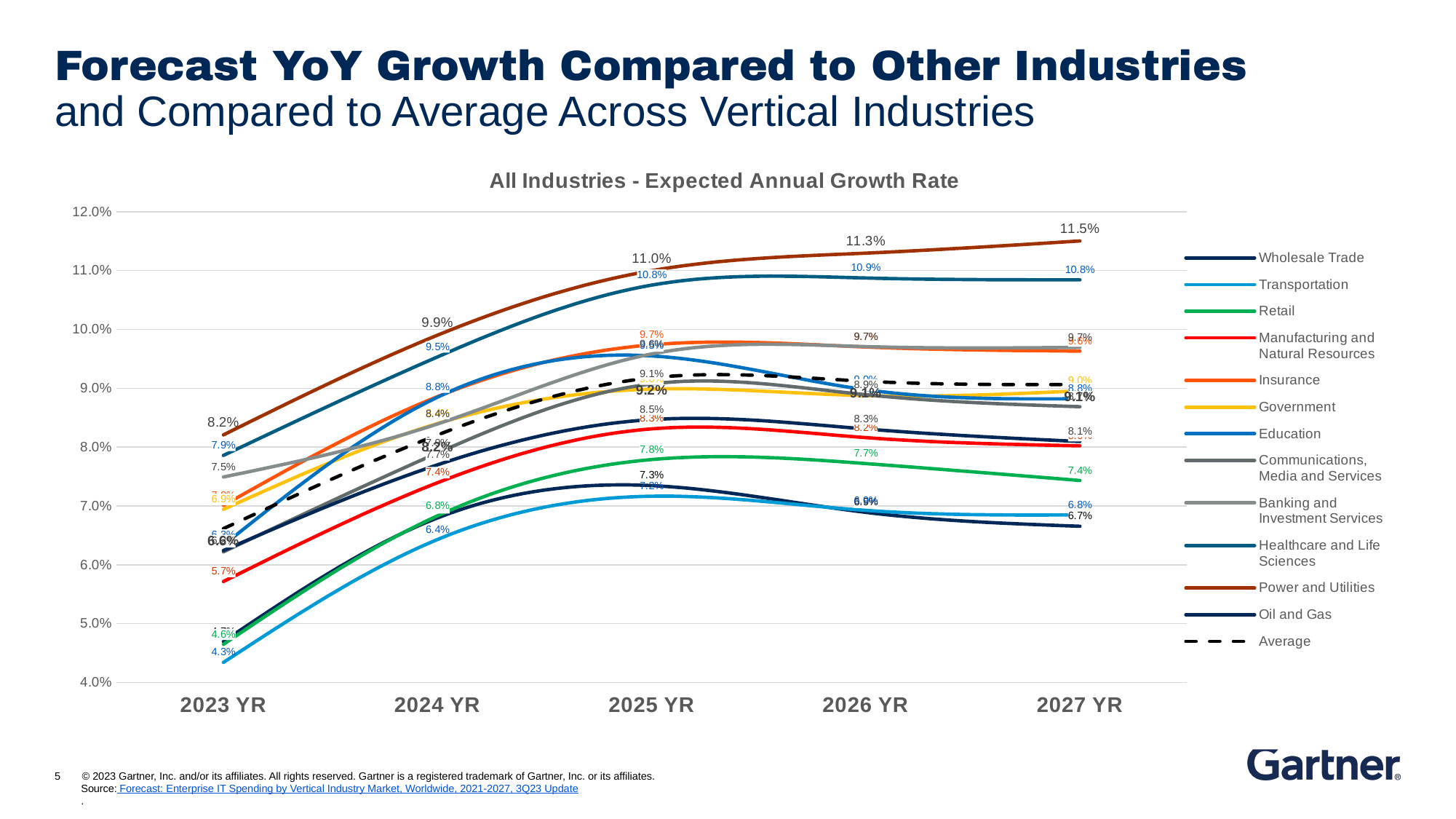

# Forecast YoY Growth Compared to Other Industries and Compared to Average Across Vertical Industries

### Chart:

| Category | Wholesale Trade | Transportation | Retail | Manufacturing and Natural Resources | Insurance | Government | Education | Communications, Media and Services | Banking and Investment Services | Healthcare and Life Sciences | Power and Utilities | Oil and Gas | Average |
|---|---|---|---|---|---|---|---|---|---|---|---|---|---|
| 2023 YR | 0.04696835466899242 | 0.043404743018531346 | 0.04647297959929774 | 0.057153750879132506 | 0.0700893934675093 | 0.06941776984442305 | 0.06333596573170733 | 0.06219259588700804 | 0.07491650703981562 | 0.07858177105352723 | 0.08207830507708672 | 0.062427129123985556 | 0.06613838646089161 |
| 2024 YR | 0.0679688685786814 | 0.06430236568348706 | 0.06832677557055156 | 0.07394798832677686 | 0.08858624642235137 | 0.08400886119904594 | 0.08848928644963902 | 0.07900316119492341 | 0.0839399529401108 | 0.09533561299544625 | 0.09902703923037827 | 0.07698881869270985 | 0.0820707934200725 |
| 2025 YR | 0.07345295507928726 | 0.07165221471809245 | 0.07787984228195008 | 0.08310662779020356 | 0.09738892335383105 | 0.0898572772129571 | 0.09549587074745809 | 0.0907442674903681 | 0.09583497857077923 | 0.10753093693824317 | 0.10999021672454819 | 0.08467679315892024 | 0.09177802576271664 |
| 2026 YR | 0.06890803418882431 | 0.06924314356650255 | 0.0771982373997992 | 0.08161108725154136 | 0.09701142789070863 | 0.08874633977782603 | 0.08974993417045078 | 0.08890536192664023 | 0.09707997424238982 | 0.1087355383629053 | 0.11296170368454306 | 0.08308322264917115 | 0.09118993222333566 |
| 2027 YR | 0.06654154192683417 | 0.06847331030830921 | 0.07432485516175164 | 0.08021920487819723 | 0.09631451126924614 | 0.08956768880968811 | 0.08821871164046784 | 0.08686643120298863 | 0.09695230263464416 | 0.10842126139551 | 0.11503102588564484 | 0.08095372602020287 | 0.09064116896033614 |